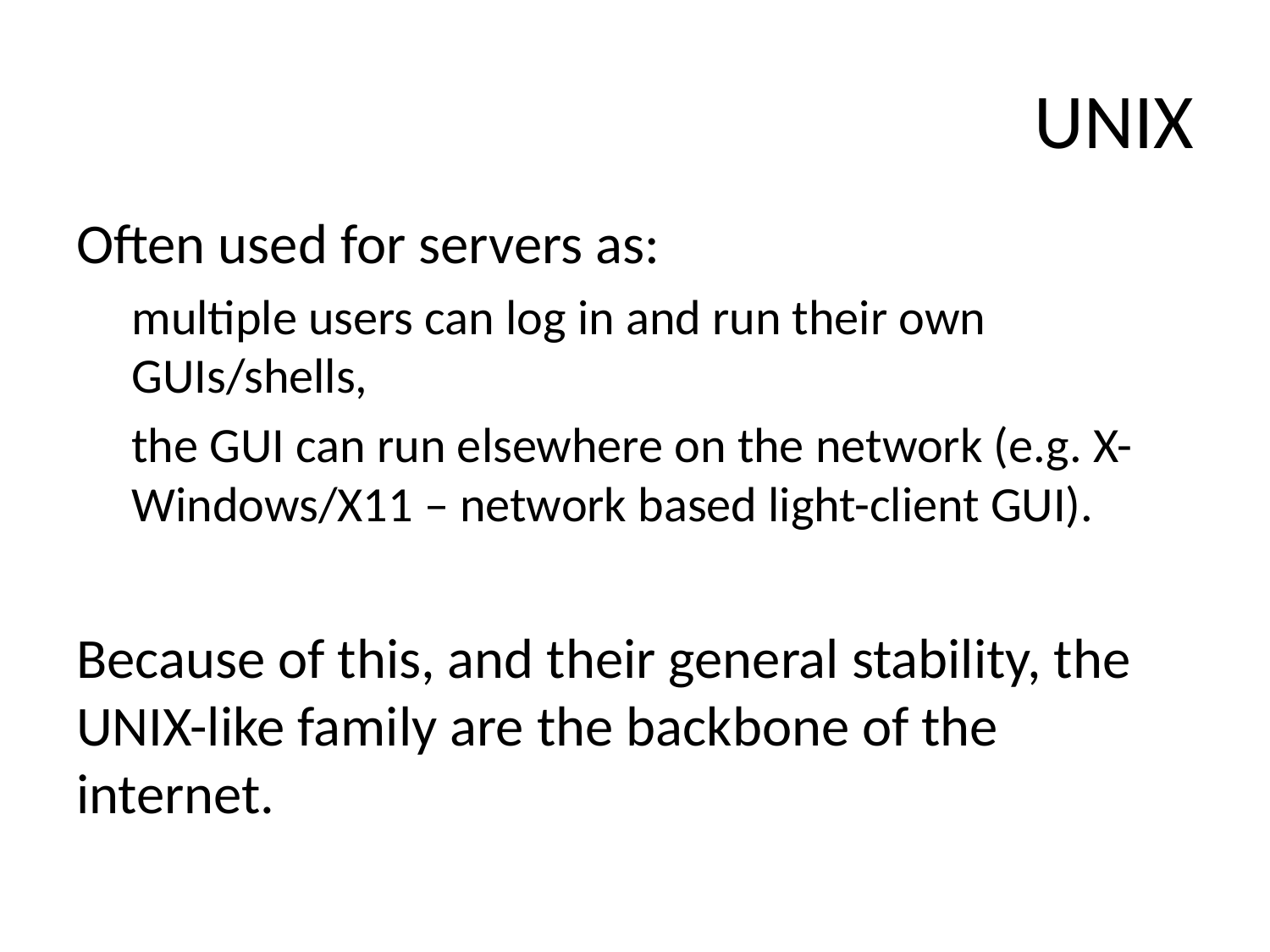

# UNIX
Often used for servers as:
multiple users can log in and run their own GUIs/shells,
the GUI can run elsewhere on the network (e.g. X-Windows/X11 – network based light-client GUI).

Because of this, and their general stability, the UNIX-like family are the backbone of the internet.